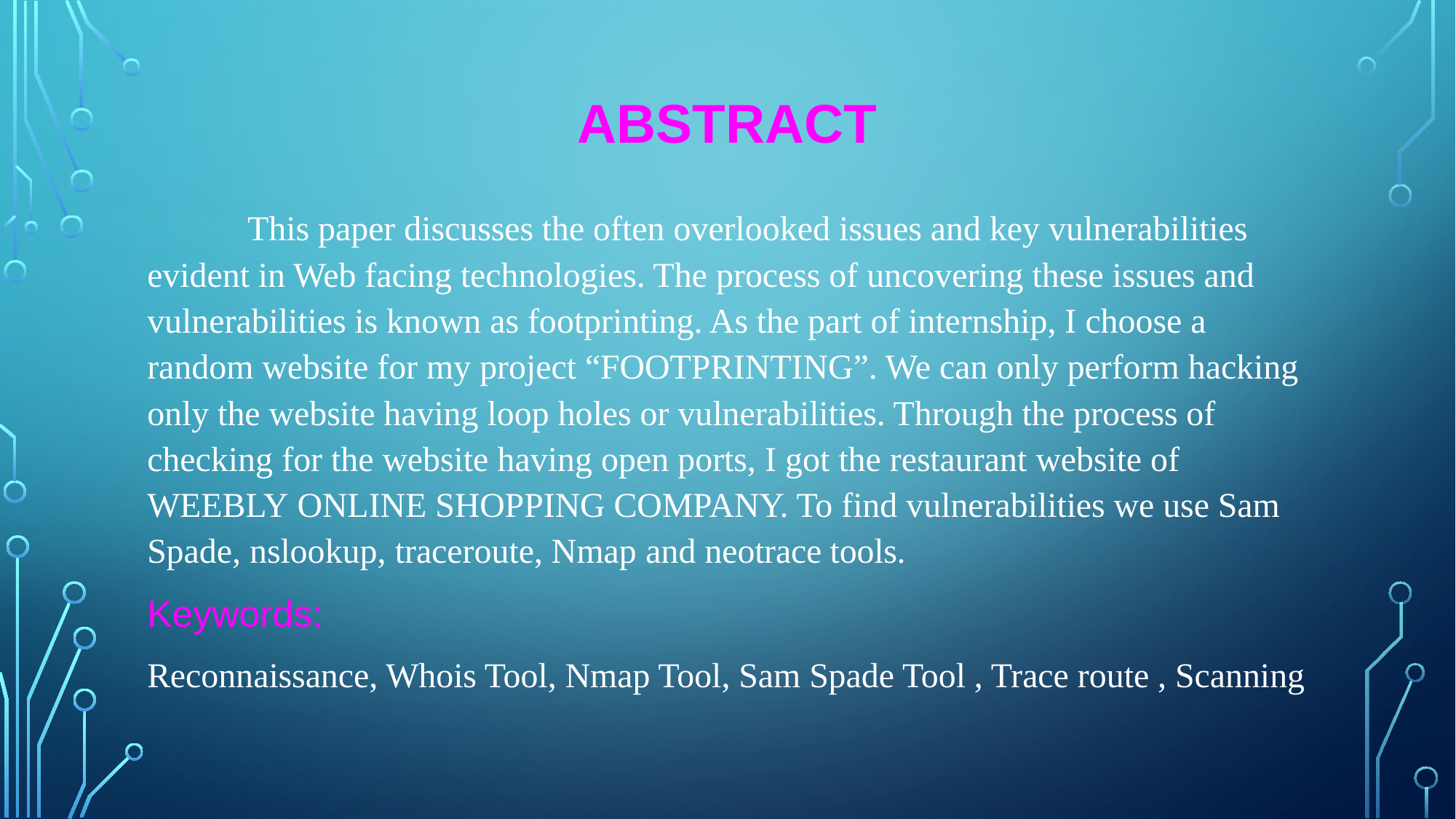

# ABSTRACT
	This paper discusses the often overlooked issues and key vulnerabilities evident in Web facing technologies. The process of uncovering these issues and vulnerabilities is known as footprinting. As the part of internship, I choose a random website for my project “FOOTPRINTING”. We can only perform hacking only the website having loop holes or vulnerabilities. Through the process of checking for the website having open ports, I got the restaurant website of WEEBLY ONLINE SHOPPING COMPANY. To find vulnerabilities we use Sam Spade, nslookup, traceroute, Nmap and neotrace tools.
Keywords:
Reconnaissance, Whois Tool, Nmap Tool, Sam Spade Tool , Trace route , Scanning